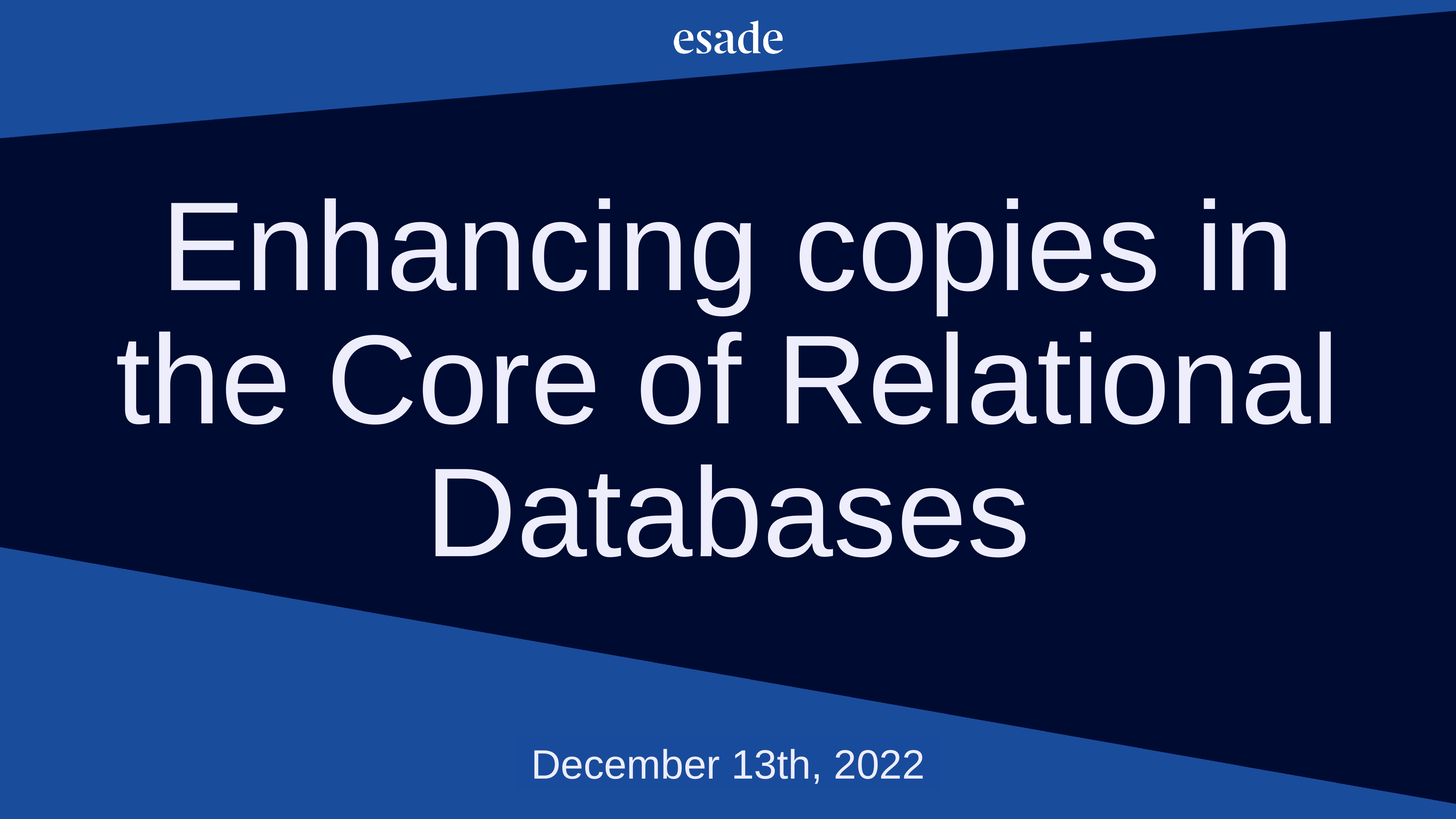

Enhancing copies in the Core of Relational Databases
December 13th, 2022